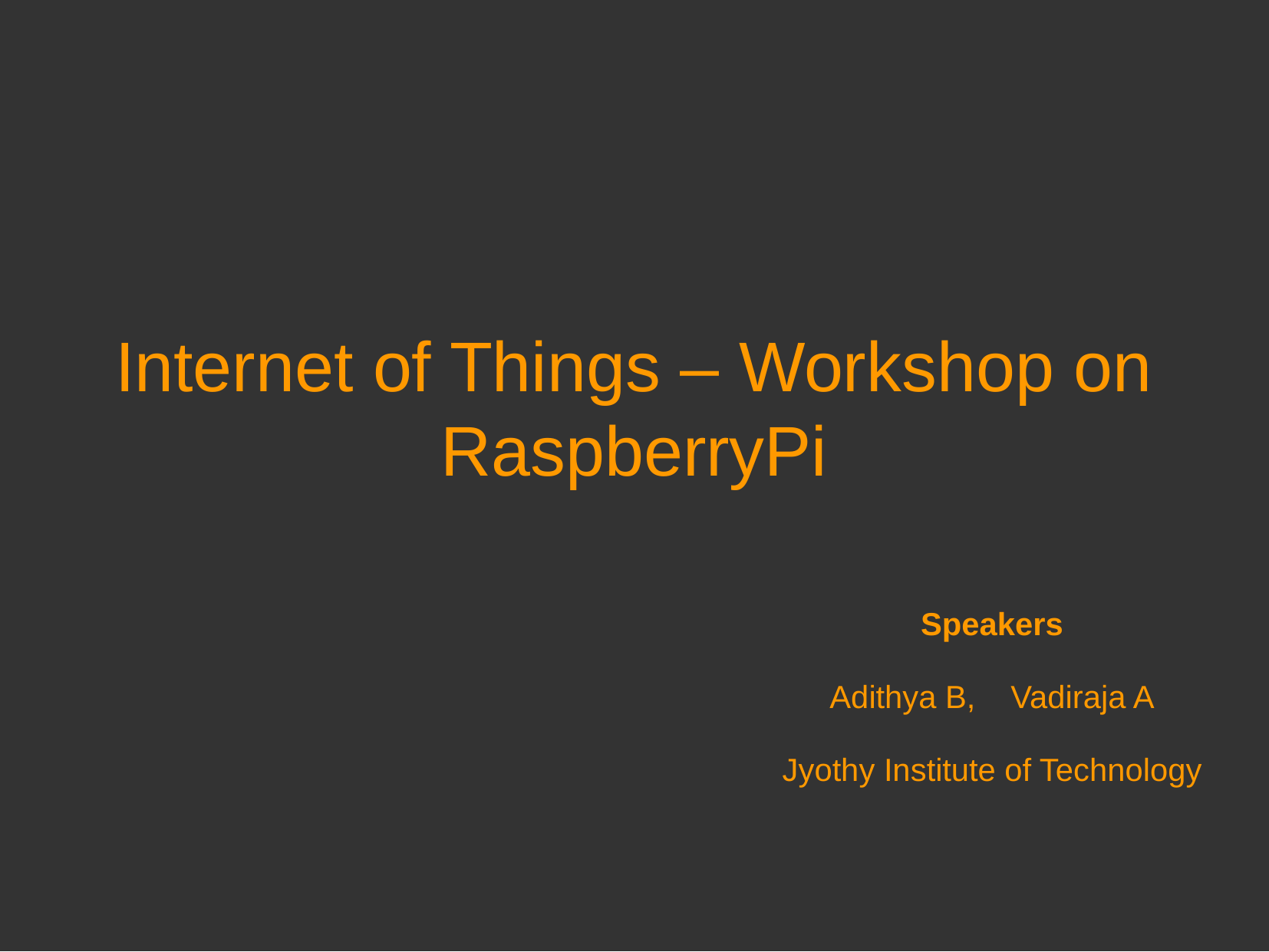

Internet of Things – Workshop on RaspberryPi
Speakers

Adithya B,    Vadiraja A

Jyothy Institute of Technology